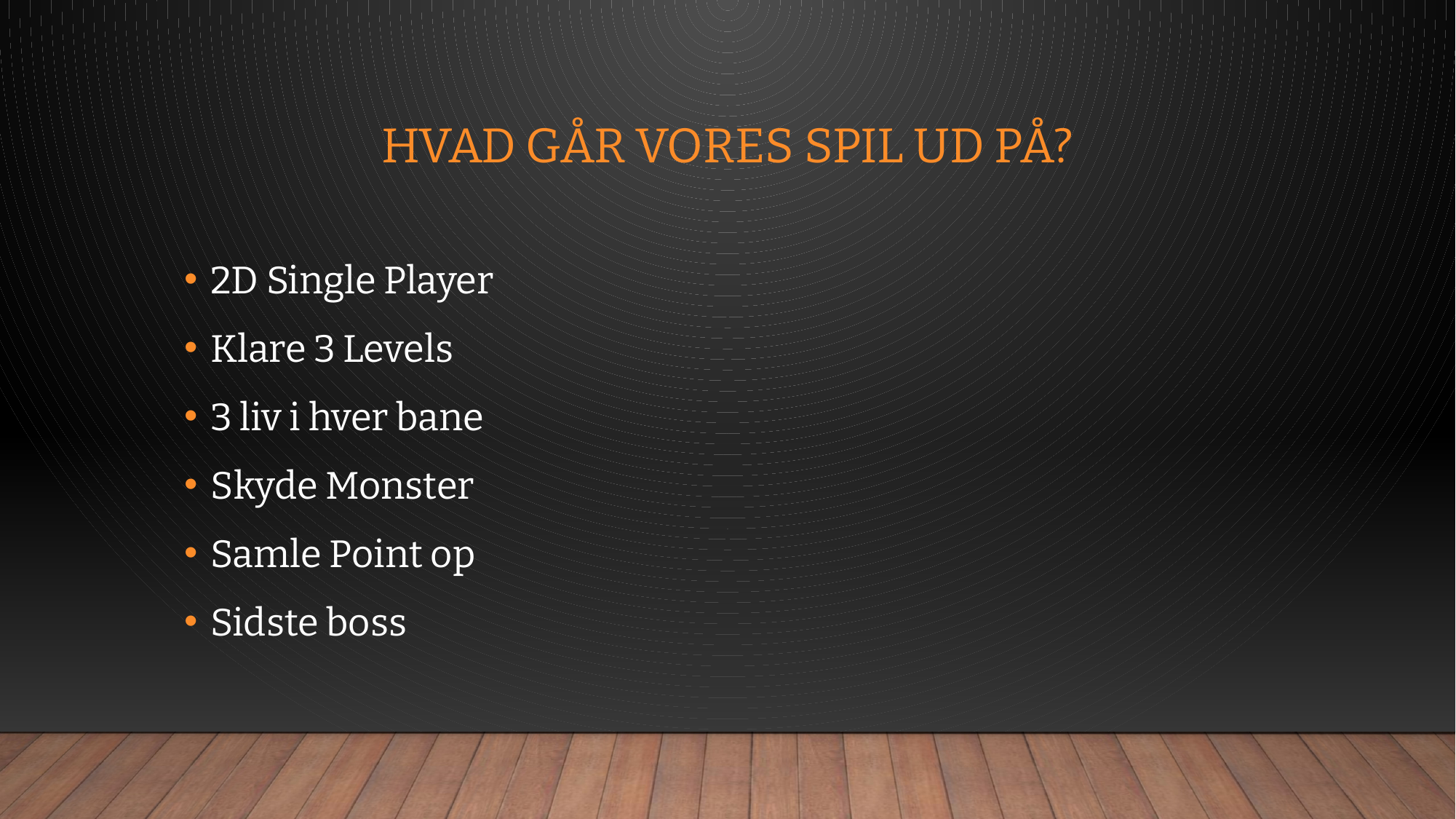

# Hvad går vores spil ud på?
2D Single Player
Klare 3 Levels
3 liv i hver bane
Skyde Monster
Samle Point op
Sidste boss